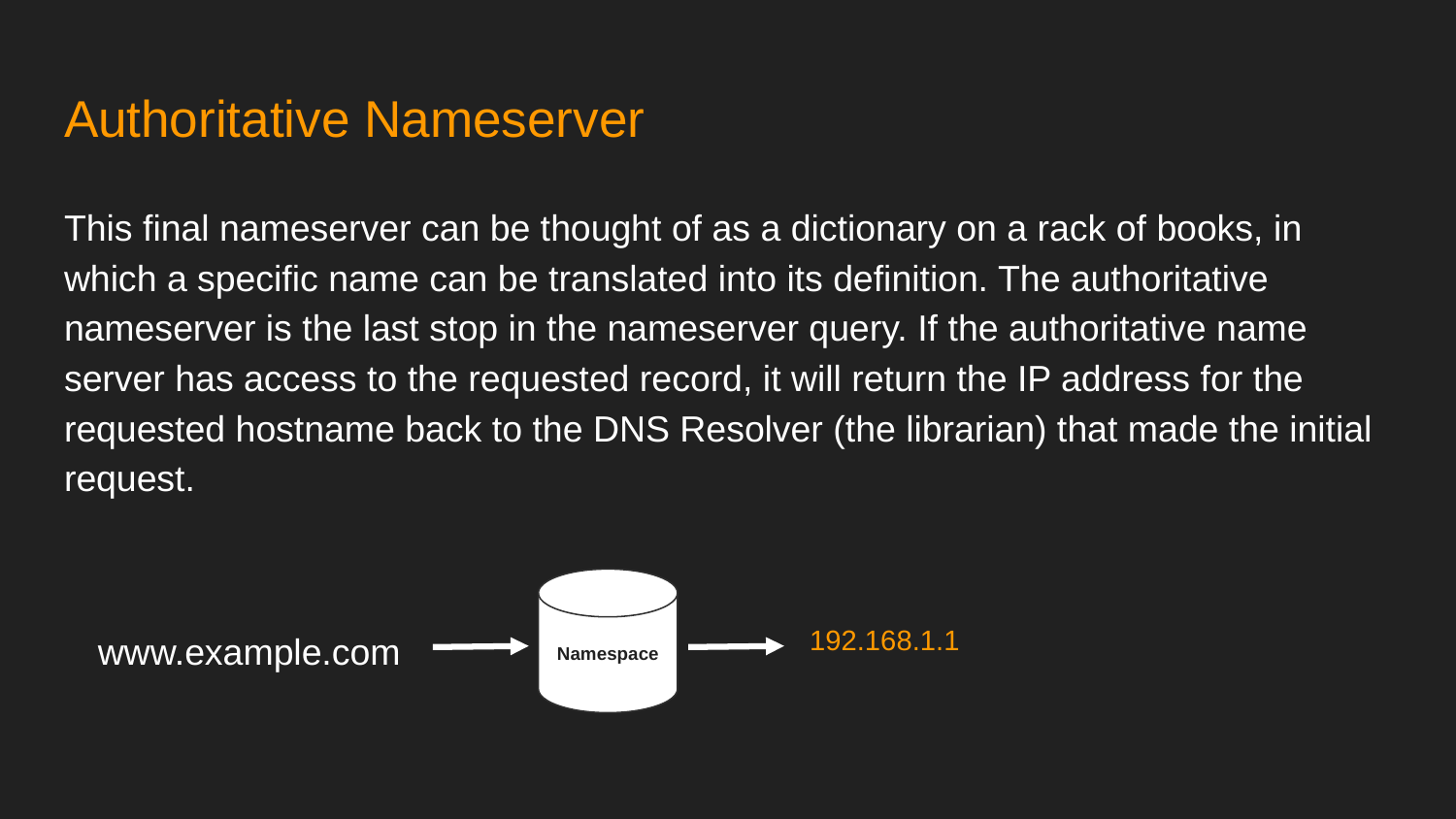

# Authoritative Nameserver
This final nameserver can be thought of as a dictionary on a rack of books, in which a specific name can be translated into its definition. The authoritative nameserver is the last stop in the nameserver query. If the authoritative name server has access to the requested record, it will return the IP address for the requested hostname back to the DNS Resolver (the librarian) that made the initial request.

Namespace
www.example.com
192.168.1.1